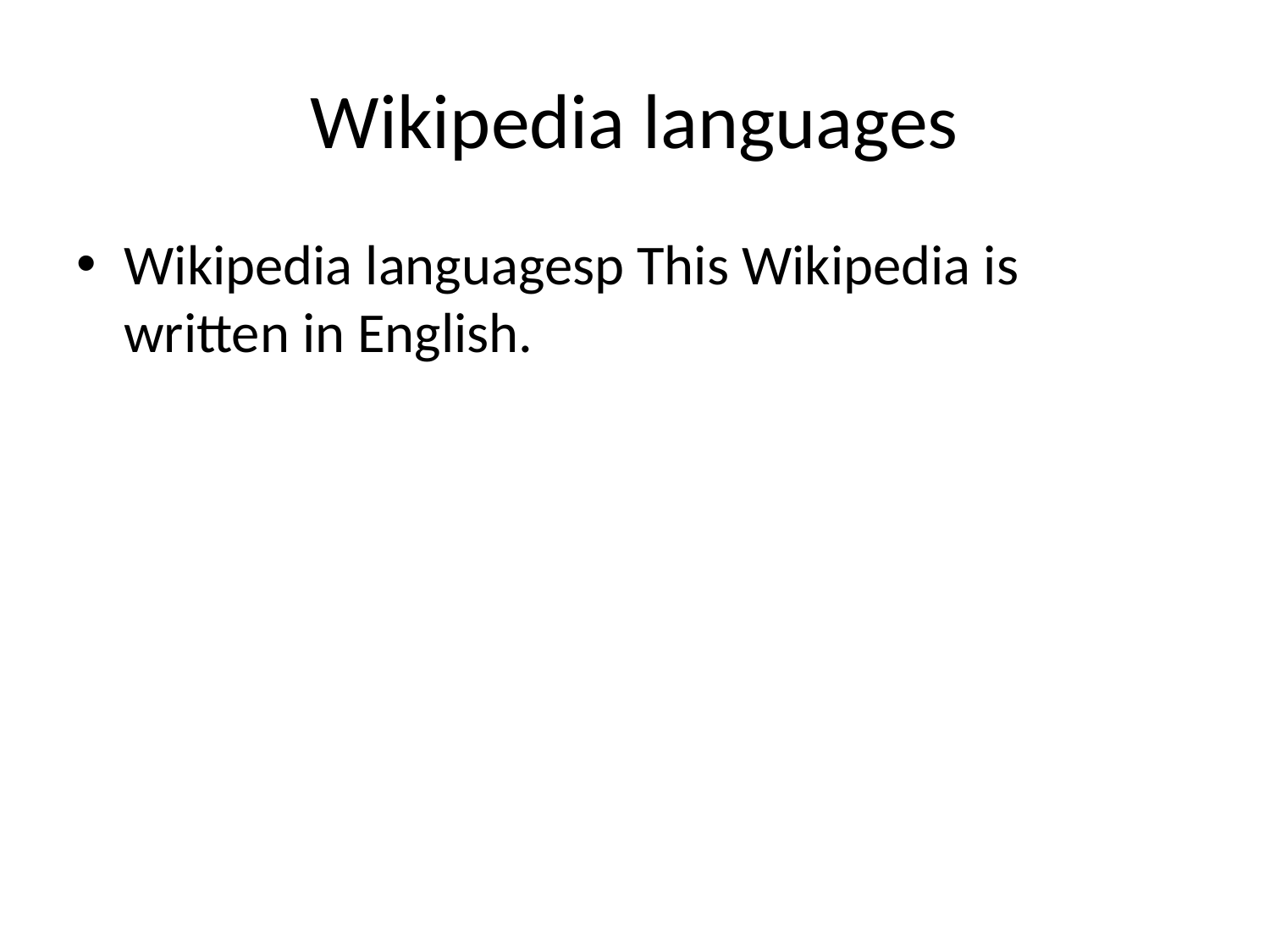

# Wikipedia languages
Wikipedia languagesp This Wikipedia is written in English.